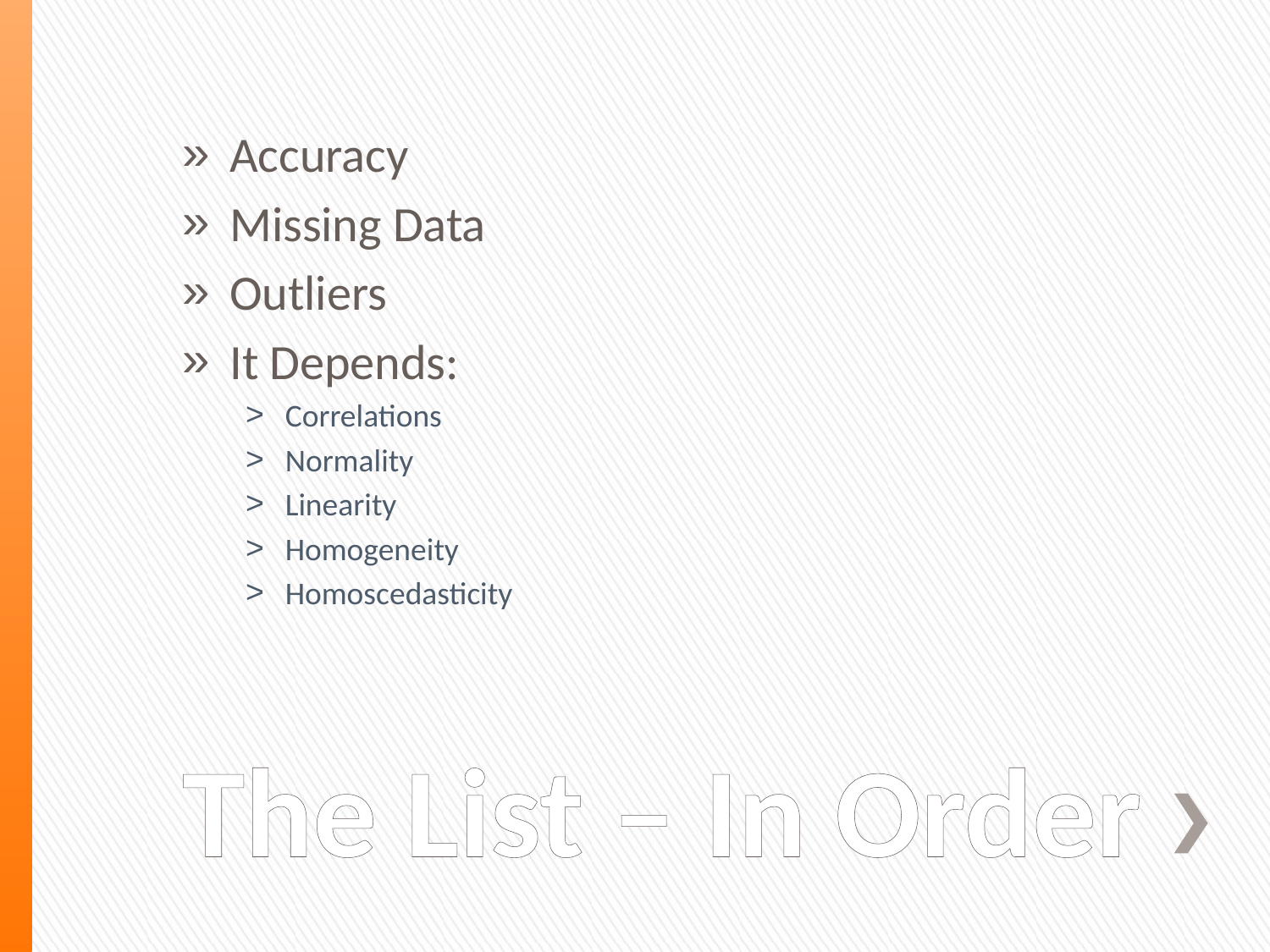

Accuracy
Missing Data
Outliers
It Depends:
Correlations
Normality
Linearity
Homogeneity
Homoscedasticity
# The List – In Order